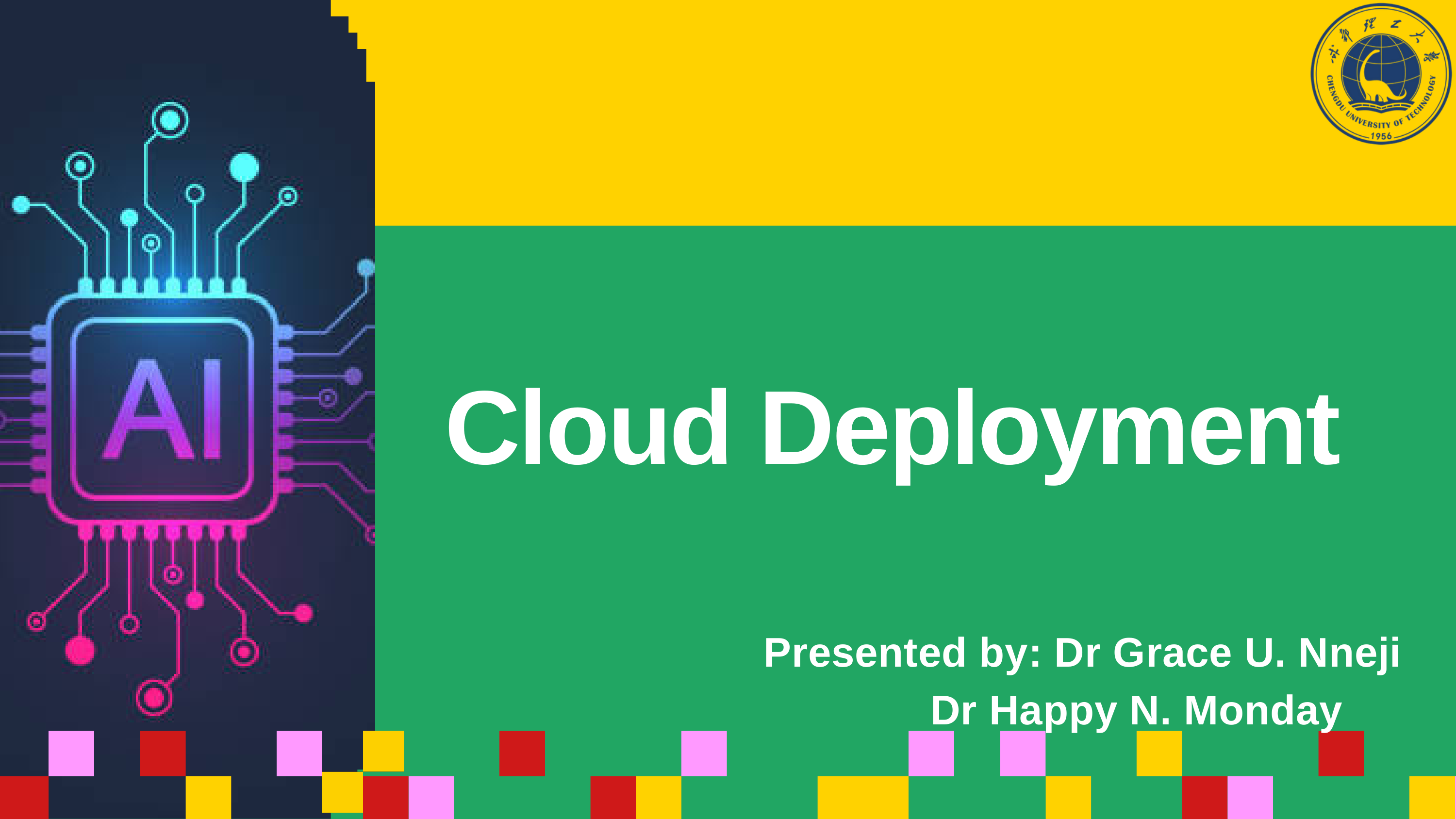

Cloud Deployment

Presented by: Dr Grace U. Nneji
              Dr Happy N. Monday